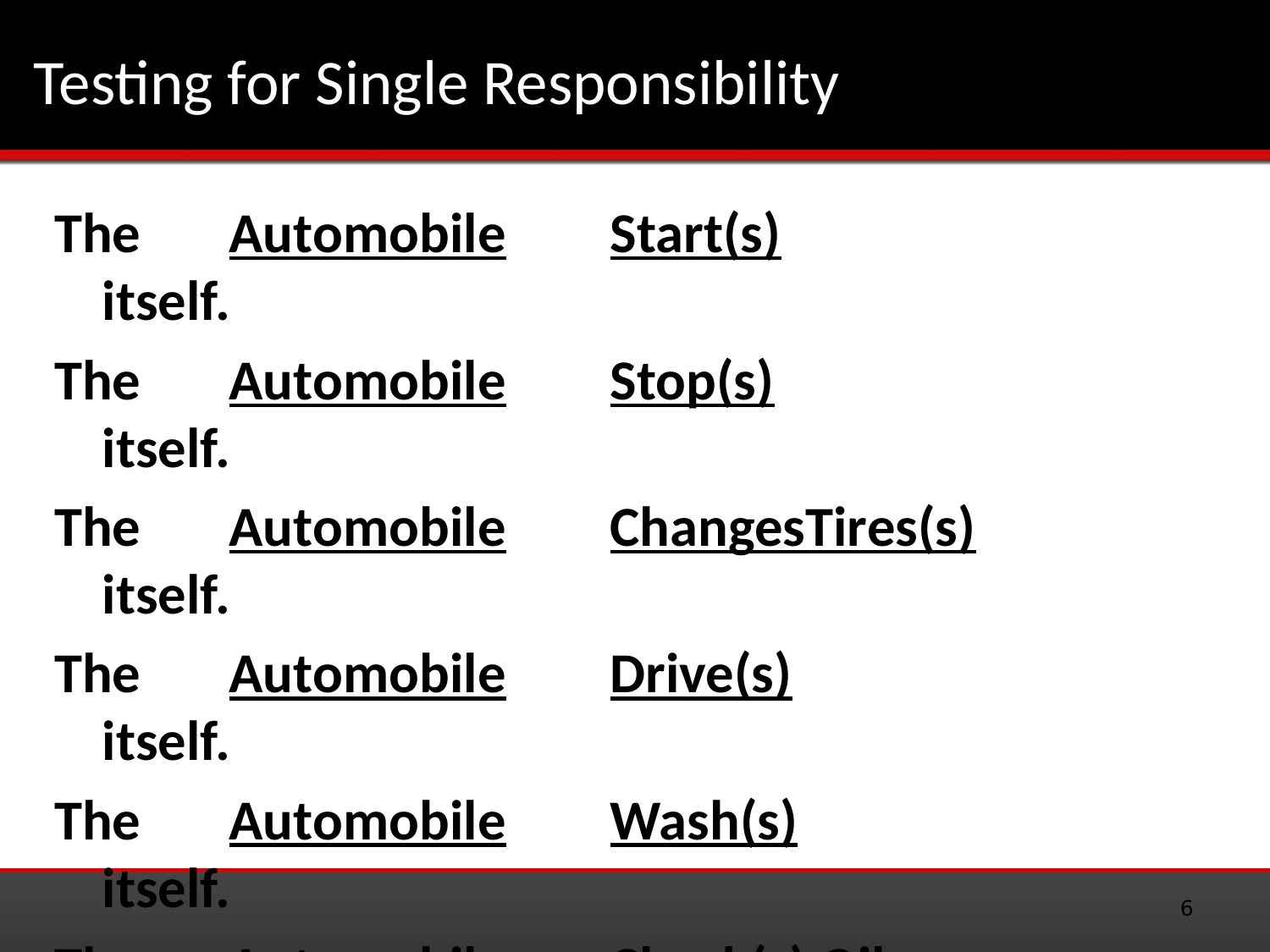

# Testing for Single Responsibility
The 	Automobile	Start(s)			itself.
The 	Automobile	Stop(s)			itself.
The 	Automobile	ChangesTires(s)		itself.
The 	Automobile	Drive(s)			itself.
The 	Automobile	Wash(s)			itself.
The 	Automobile	Check(s) Oil		itself.
The 	Automobile	Get(s) Oil			itself.
6